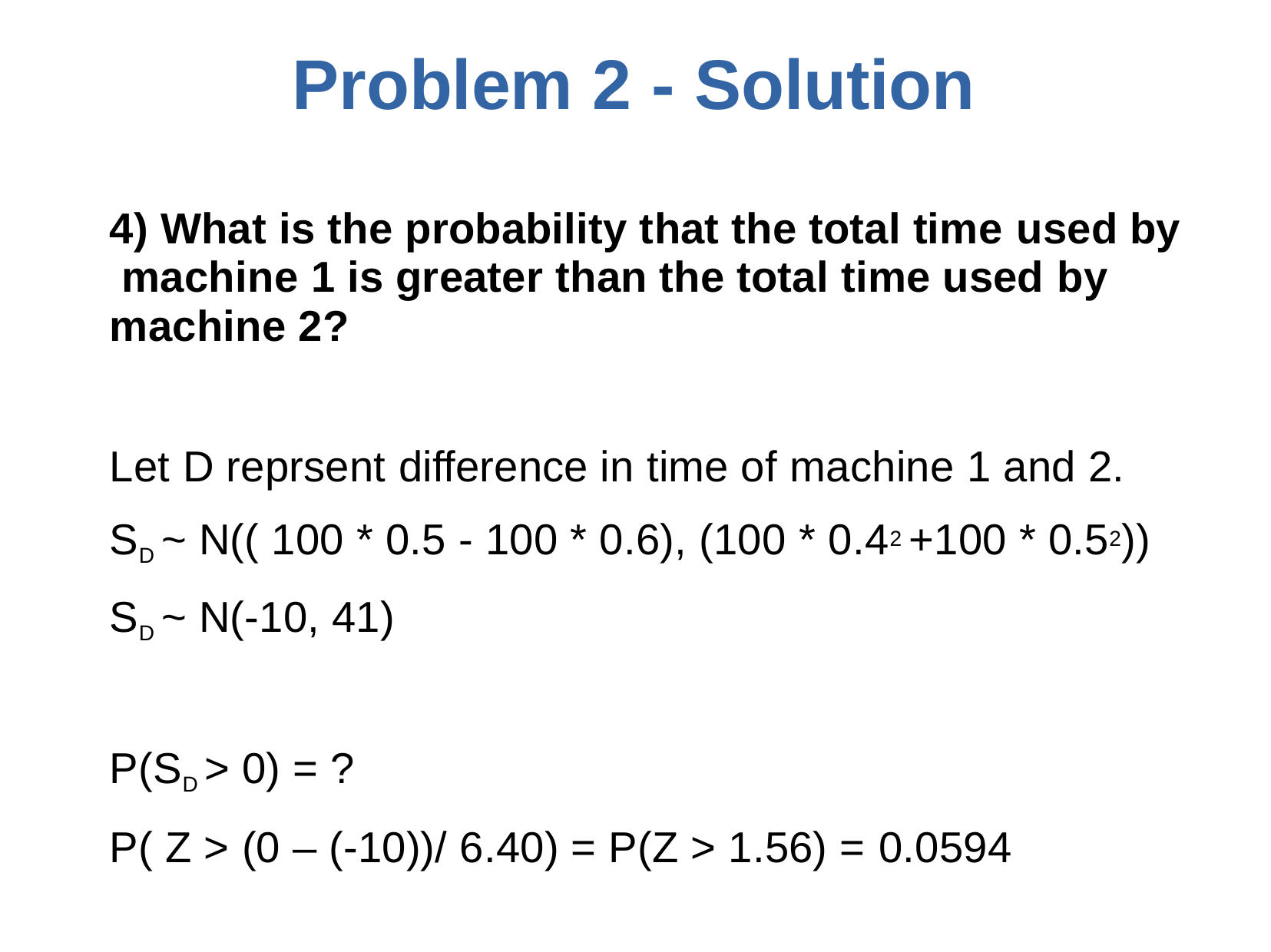

# Problem 2 - Solution
4) What is the probability that the total time used by  machine 1 is greater than the total time used by  machine 2?

Let D reprsent difference in time of machine 1 and 2.  SD ~ N(( 100 * 0.5 - 100 * 0.6), (100 * 0.42 +100 * 0.52))  SD ~ N(-10, 41)

P(SD > 0) = ?
P( Z > (0 – (-10))/ 6.40) = P(Z > 1.56) = 0.0594